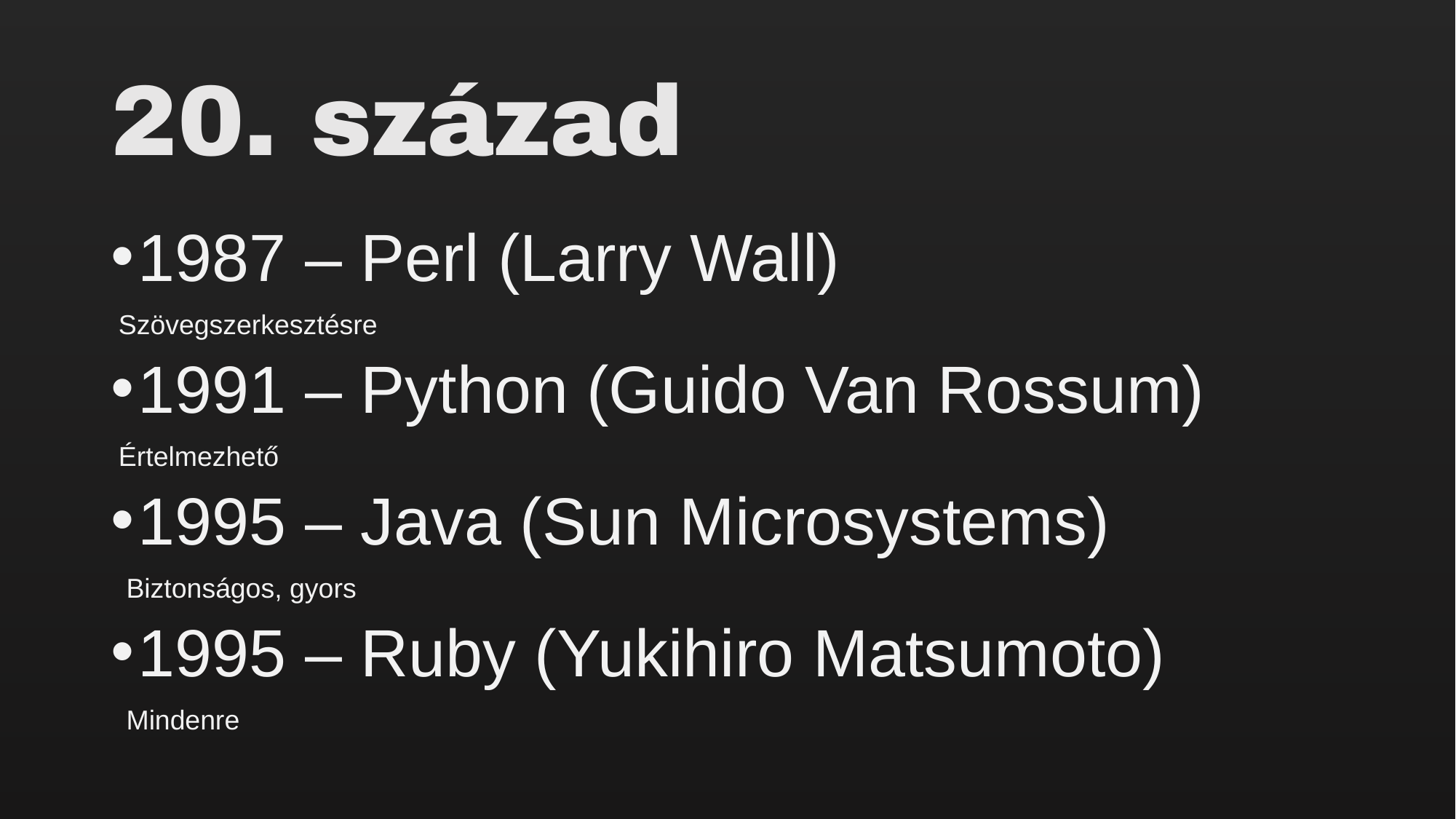

# 20. század
1987 – Perl (Larry Wall)
 Szövegszerkesztésre
1991 – Python (Guido Van Rossum)
 Értelmezhető
1995 – Java (Sun Microsystems)
  Biztonságos, gyors
1995 – Ruby (Yukihiro Matsumoto)
  Mindenre